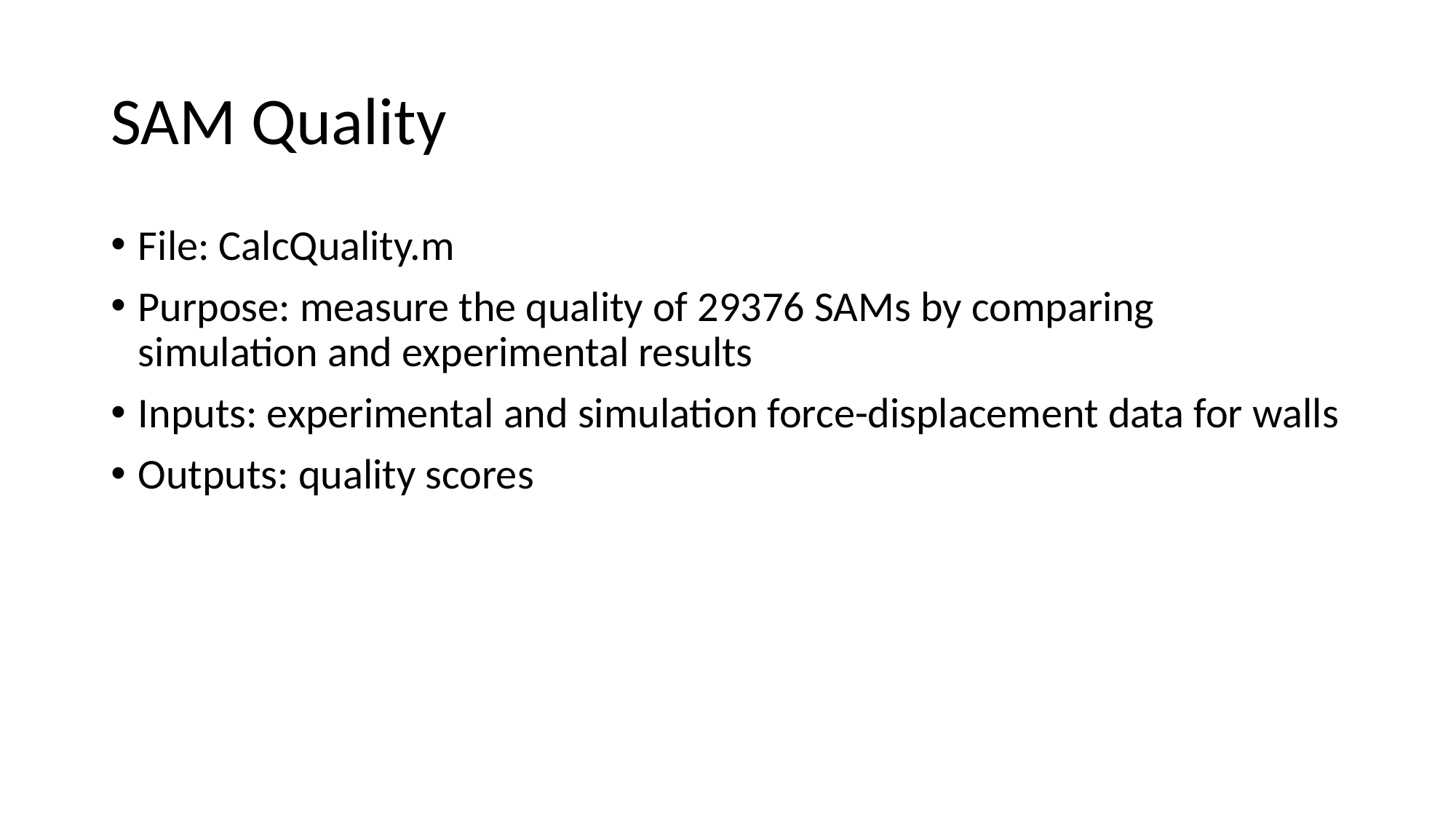

# SAM Quality
File: CalcQuality.m
Purpose: measure the quality of 29376 SAMs by comparing simulation and experimental results
Inputs: experimental and simulation force-displacement data for walls
Outputs: quality scores